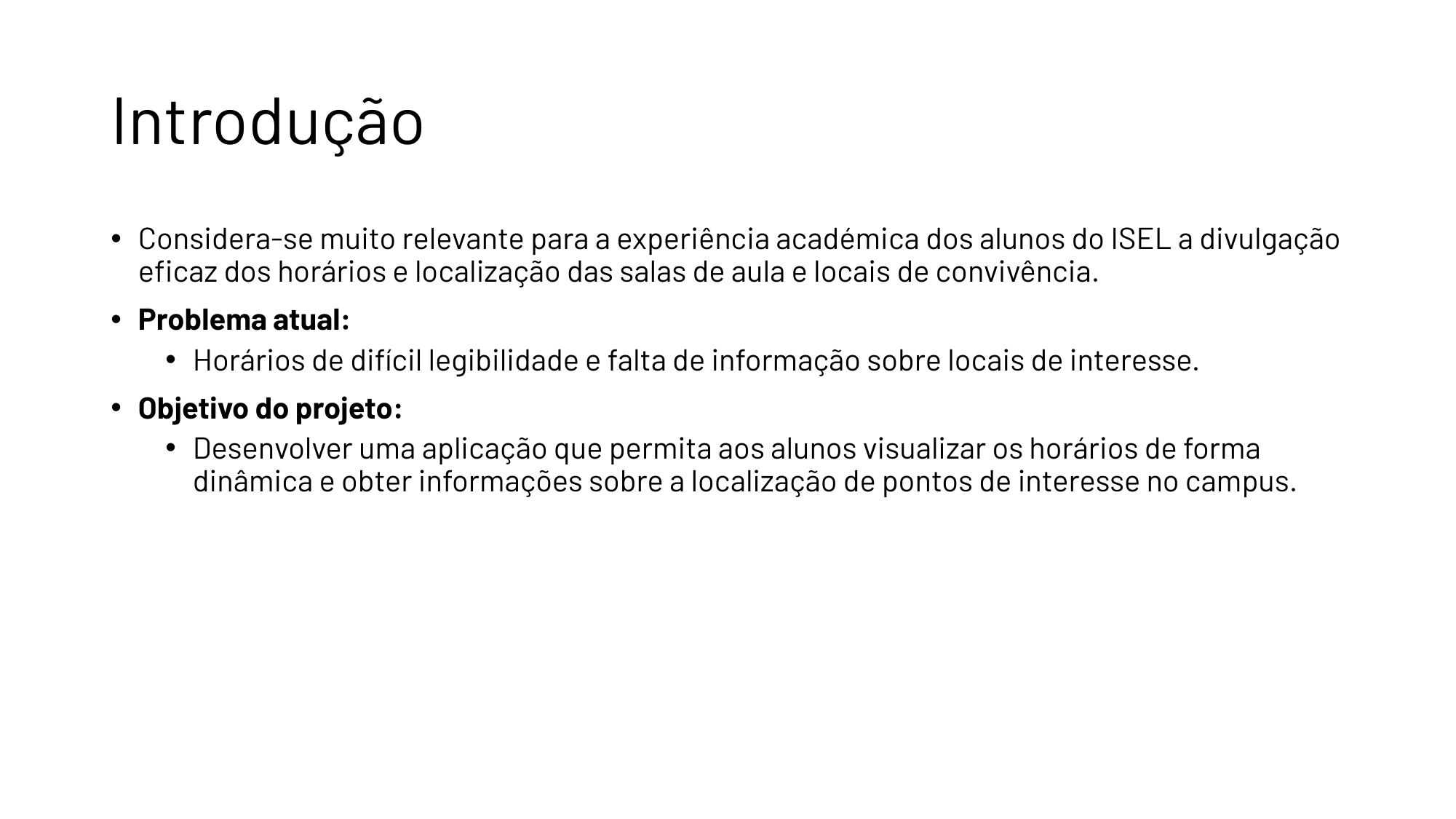

# Introdução
Considera-se muito relevante para a experiência académica dos alunos do ISEL a divulgação eficaz dos horários e localização das salas de aula e locais de convivência.
Problema atual:
Horários de difícil legibilidade e falta de informação sobre locais de interesse.
Objetivo do projeto:
Desenvolver uma aplicação que permita aos alunos visualizar os horários de forma dinâmica e obter informações sobre a localização de pontos de interesse no campus.